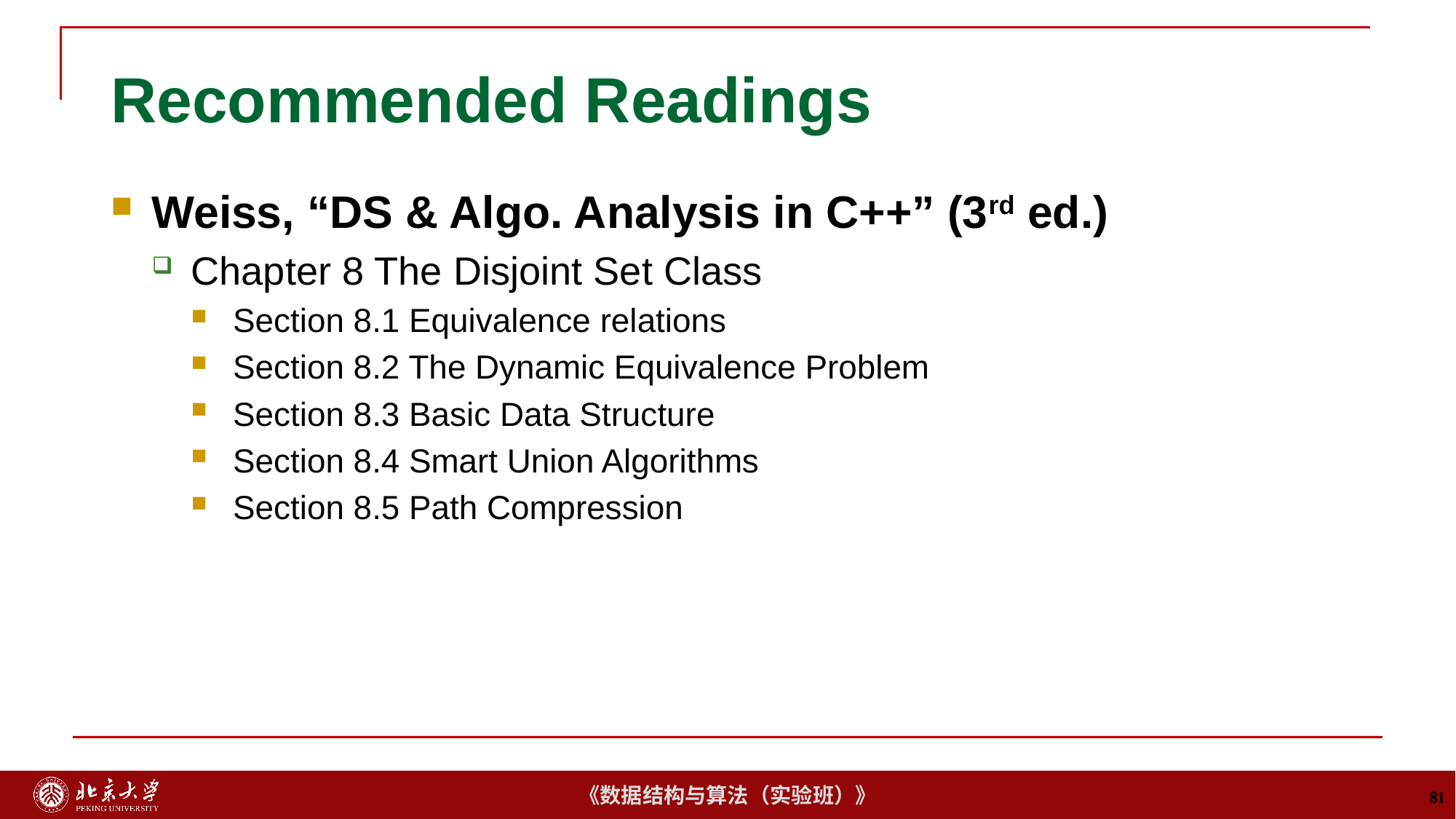

# Recommended Readings
Weiss, “DS & Algo. Analysis in C++” (3rd ed.)
Chapter 8 The Disjoint Set Class
Section 8.1 Equivalence relations
Section 8.2 The Dynamic Equivalence Problem
Section 8.3 Basic Data Structure
Section 8.4 Smart Union Algorithms
Section 8.5 Path Compression
81